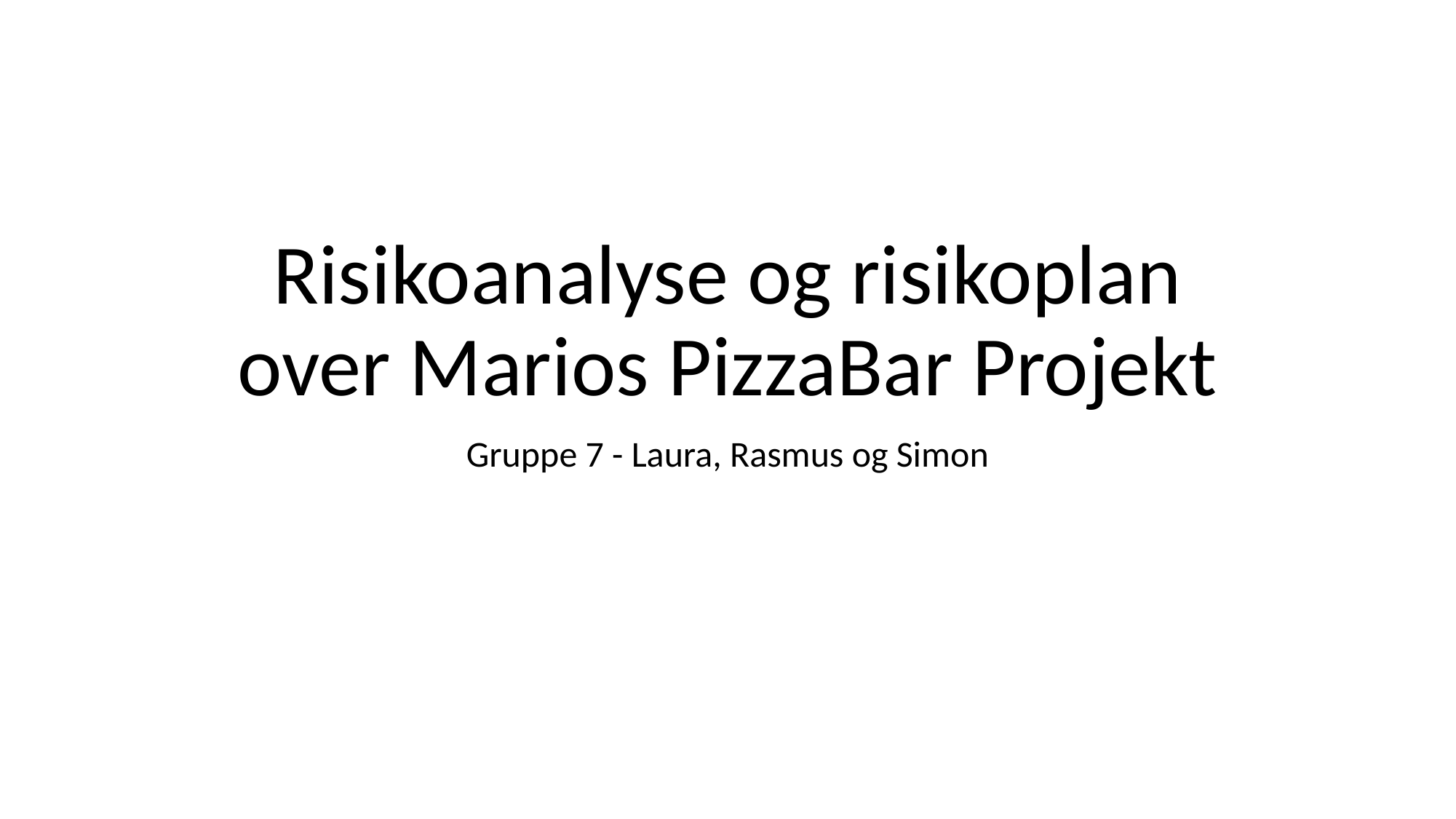

# Risikoanalyse og risikoplan over Marios PizzaBar Projekt
Gruppe 7 - Laura, Rasmus og Simon